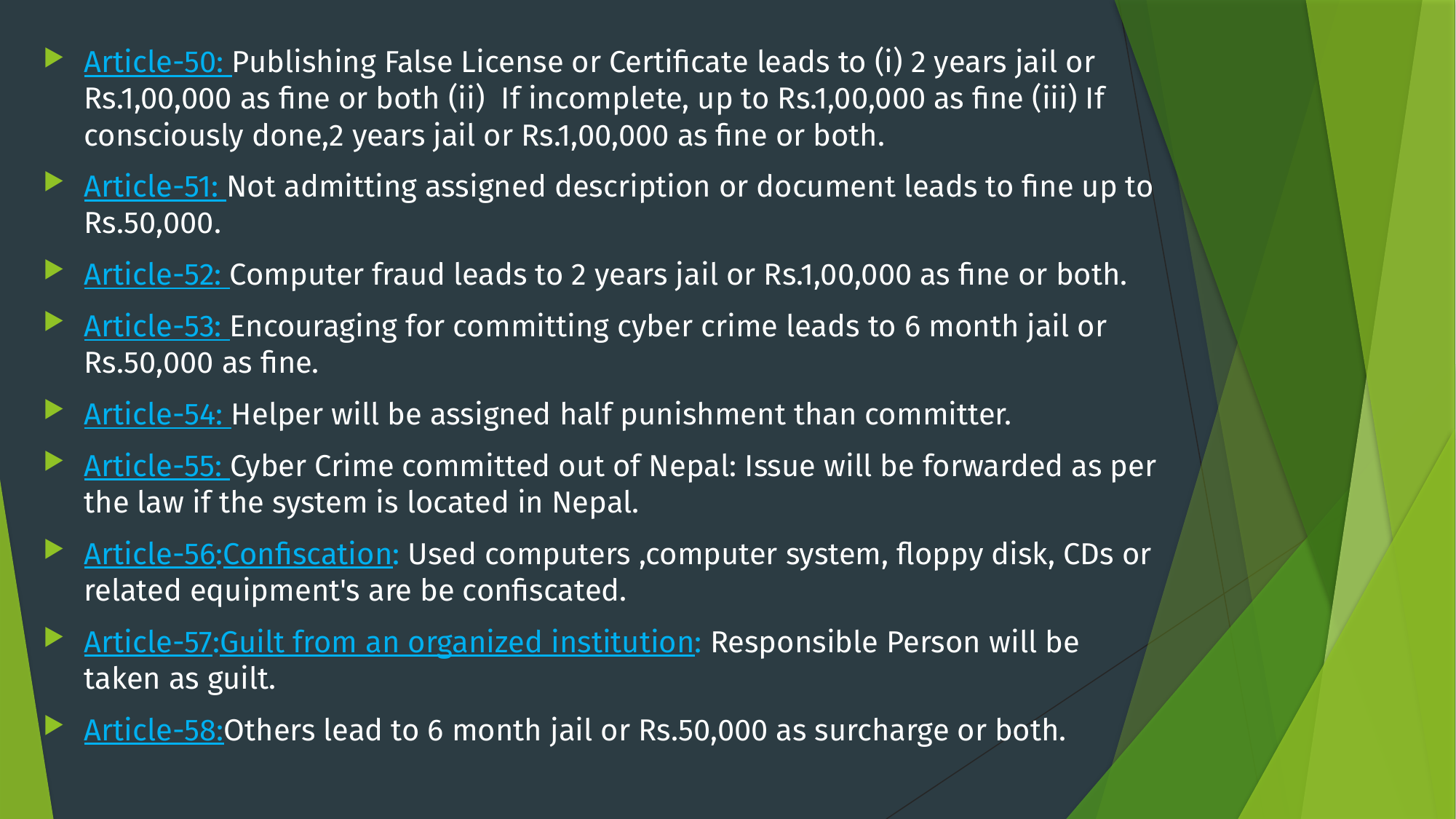

Article-50: Publishing False License or Certificate leads to (i) 2 years jail or Rs.1,00,000 as fine or both (ii)  If incomplete, up to Rs.1,00,000 as fine (iii) If consciously done,2 years jail or Rs.1,00,000 as fine or both.
Article-51: Not admitting assigned description or document leads to fine up to Rs.50,000.
Article-52: Computer fraud leads to 2 years jail or Rs.1,00,000 as fine or both.
Article-53: Encouraging for committing cyber crime leads to 6 month jail or Rs.50,000 as fine.
Article-54: Helper will be assigned half punishment than committer.
Article-55: Cyber Crime committed out of Nepal: Issue will be forwarded as per the law if the system is located in Nepal.
Article-56:Confiscation: Used computers ,computer system, floppy disk, CDs or related equipment's are be confiscated.
Article-57:Guilt from an organized institution: Responsible Person will be taken as guilt.
Article-58:Others lead to 6 month jail or Rs.50,000 as surcharge or both.